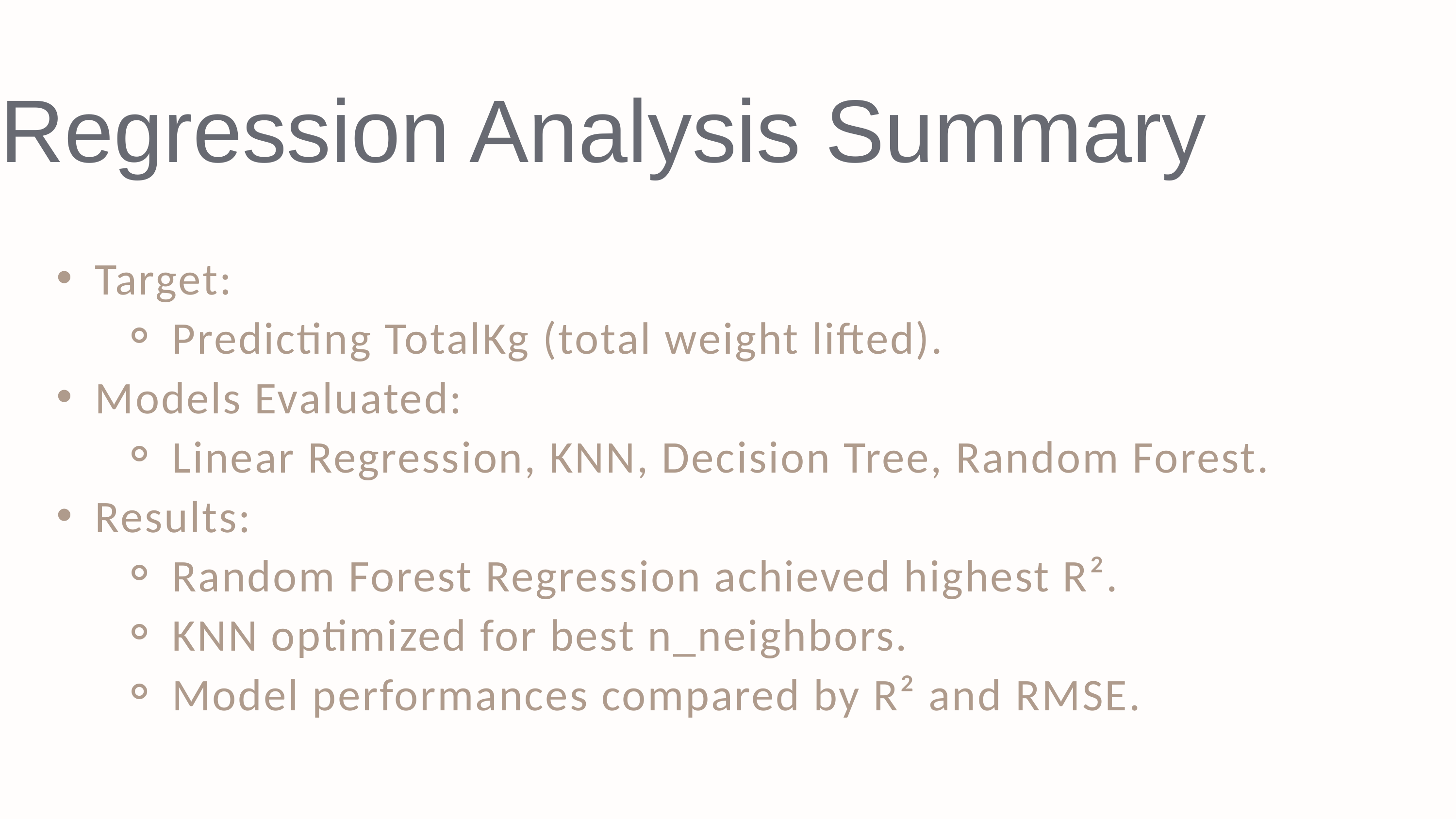

Regression Analysis Summary
Target:
Predicting TotalKg (total weight lifted).
Models Evaluated:
Linear Regression, KNN, Decision Tree, Random Forest.
Results:
Random Forest Regression achieved highest R².
KNN optimized for best n_neighbors.
Model performances compared by R² and RMSE.